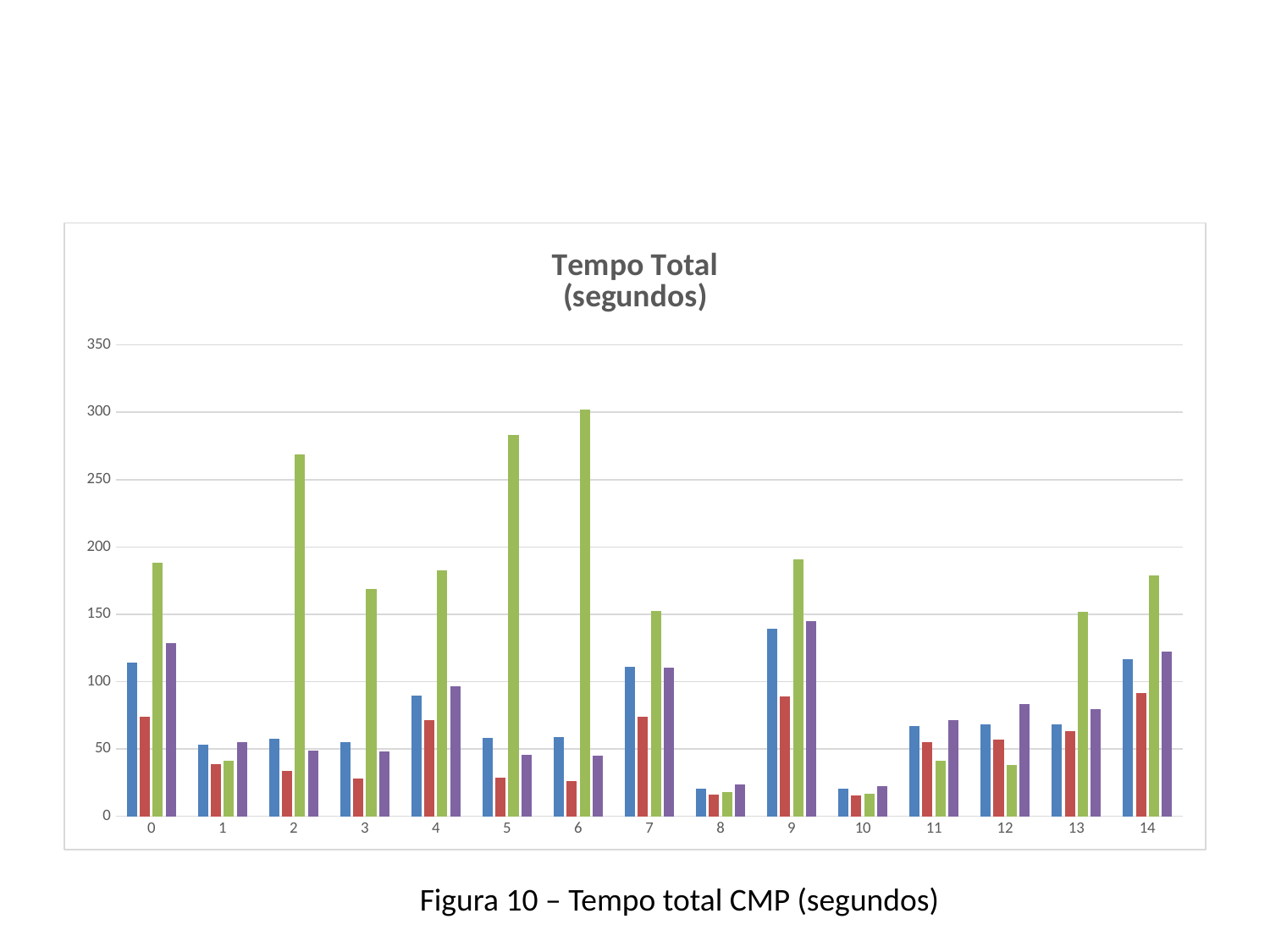

#

### Chart: Tempo Total
(segundos)

| Category |  |  |  |  |
|---|---|---|---|---|
| 0 | 114.4 | 74.0 | 188.2 | 128.5 |
| 1 | 53.3 | 38.800000000000004 | 41.4 | 55.1 |
| 2 | 57.8 | 33.9 | 268.5 | 48.5 |
| 3 | 55.3 | 28.0 | 168.5 | 48.0 |
| 4 | 89.4 | 71.4 | 182.6 | 96.4 |
| 5 | 58.4 | 28.8 | 282.8999999999998 | 45.6 |
| 6 | 58.9 | 25.9 | 302.3 | 44.8 |
| 7 | 111.0 | 73.8 | 152.5 | 110.5 |
| 8 | 20.5 | 16.0 | 17.9 | 23.5 |
| 9 | 139.1 | 88.8 | 190.5 | 144.8 |
| 10 | 20.4 | 15.3 | 16.5 | 22.2 |
| 11 | 66.7 | 55.0 | 41.4 | 71.6 |
| 12 | 68.2 | 56.9 | 38.2 | 83.1 |
| 13 | 68.3 | 63.0 | 152.1 | 79.8 |
| 14 | 116.9 | 91.5 | 178.6 | 122.5 |
Figura 10 – Tempo total CMP (segundos)